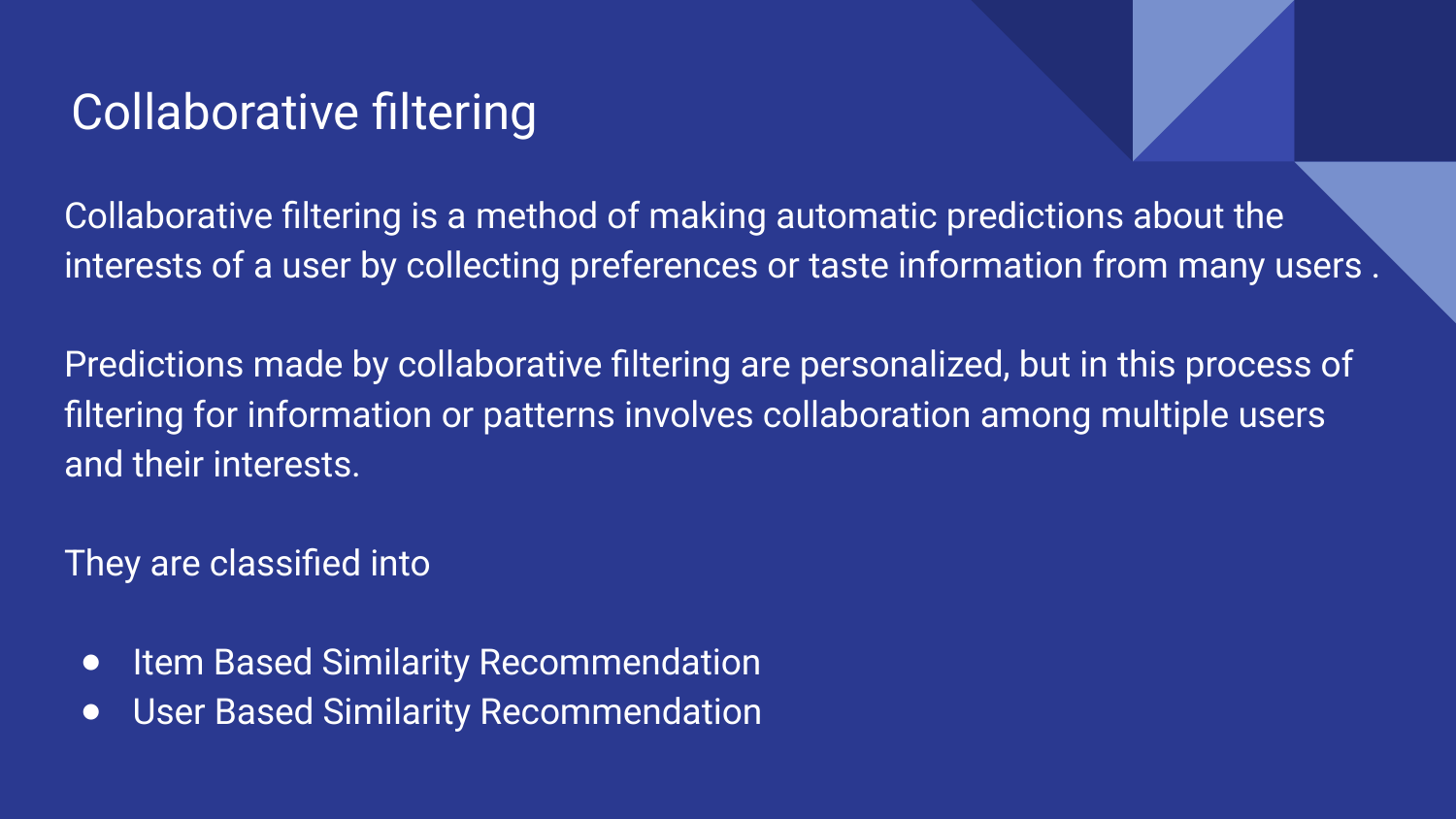

# Collaborative filtering
Collaborative filtering is a method of making automatic predictions about the interests of a user by collecting preferences or taste information from many users .

Predictions made by collaborative filtering are personalized, but in this process of filtering for information or patterns involves collaboration among multiple users and their interests.

They are classified into

Item Based Similarity Recommendation
User Based Similarity Recommendation